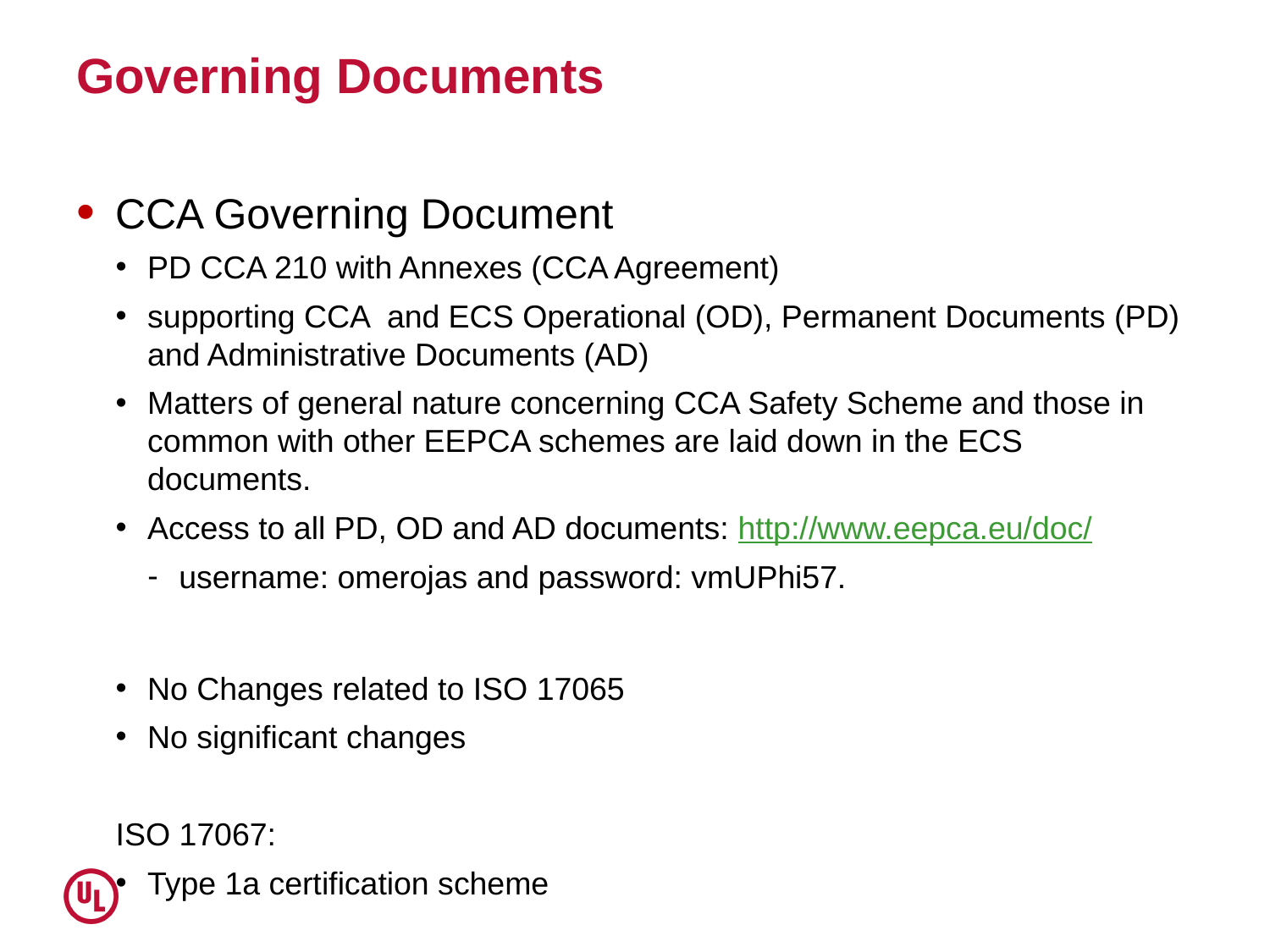

# Governing Documents
CCA Governing Document
PD CCA 210 with Annexes (CCA Agreement)
supporting CCA  and ECS Operational (OD), Permanent Documents (PD) and Administrative Documents (AD)
Matters of general nature concerning CCA Safety Scheme and those in common with other EEPCA schemes are laid down in the ECS documents.
Access to all PD, OD and AD documents: http://www.eepca.eu/doc/
username: omerojas and password: vmUPhi57.

No Changes related to ISO 17065
No significant changes

ISO 17067:
Type 1a certification scheme